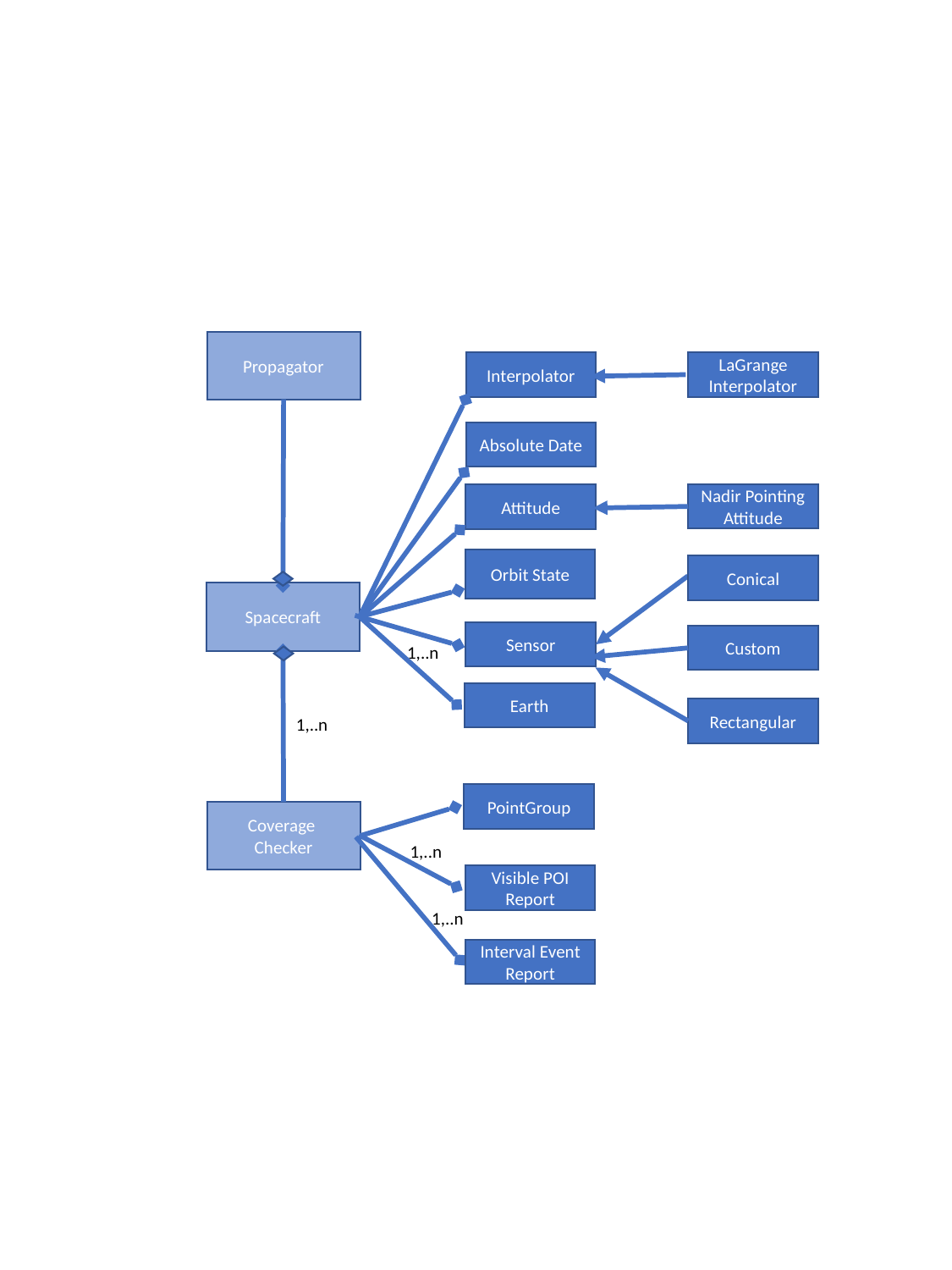

Propagator
LaGrange
Interpolator
Interpolator
Absolute Date
Nadir Pointing Attitude
Attitude
Orbit State
Conical

Spacecraft
Sensor
Custom
1,..n

Earth
Rectangular
1,..n
PointGroup
Coverage
Checker
1,..n
Visible POI
Report
1,..n
Interval Event Report